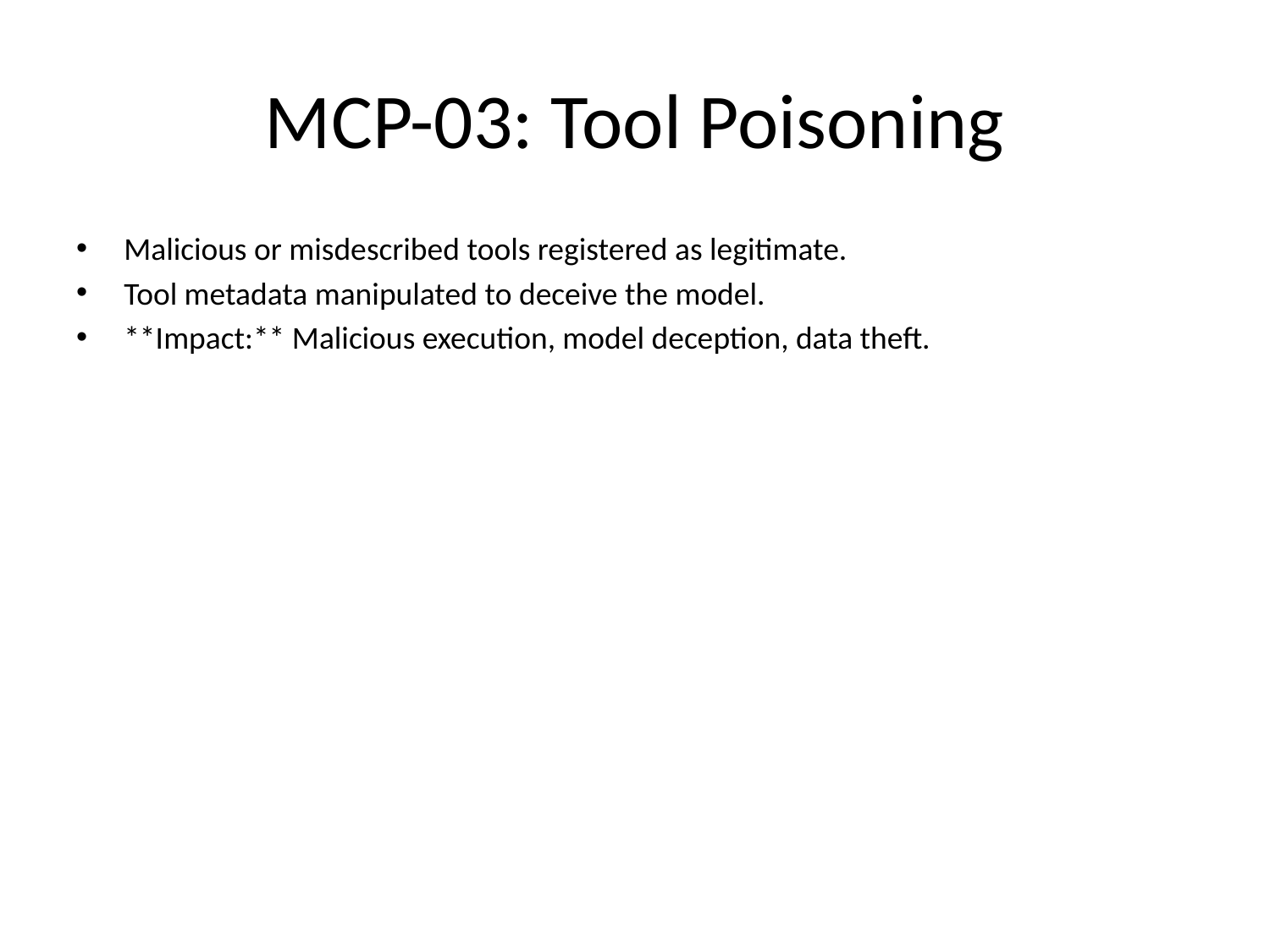

# MCP-03: Tool Poisoning
Malicious or misdescribed tools registered as legitimate.
Tool metadata manipulated to deceive the model.
**Impact:** Malicious execution, model deception, data theft.